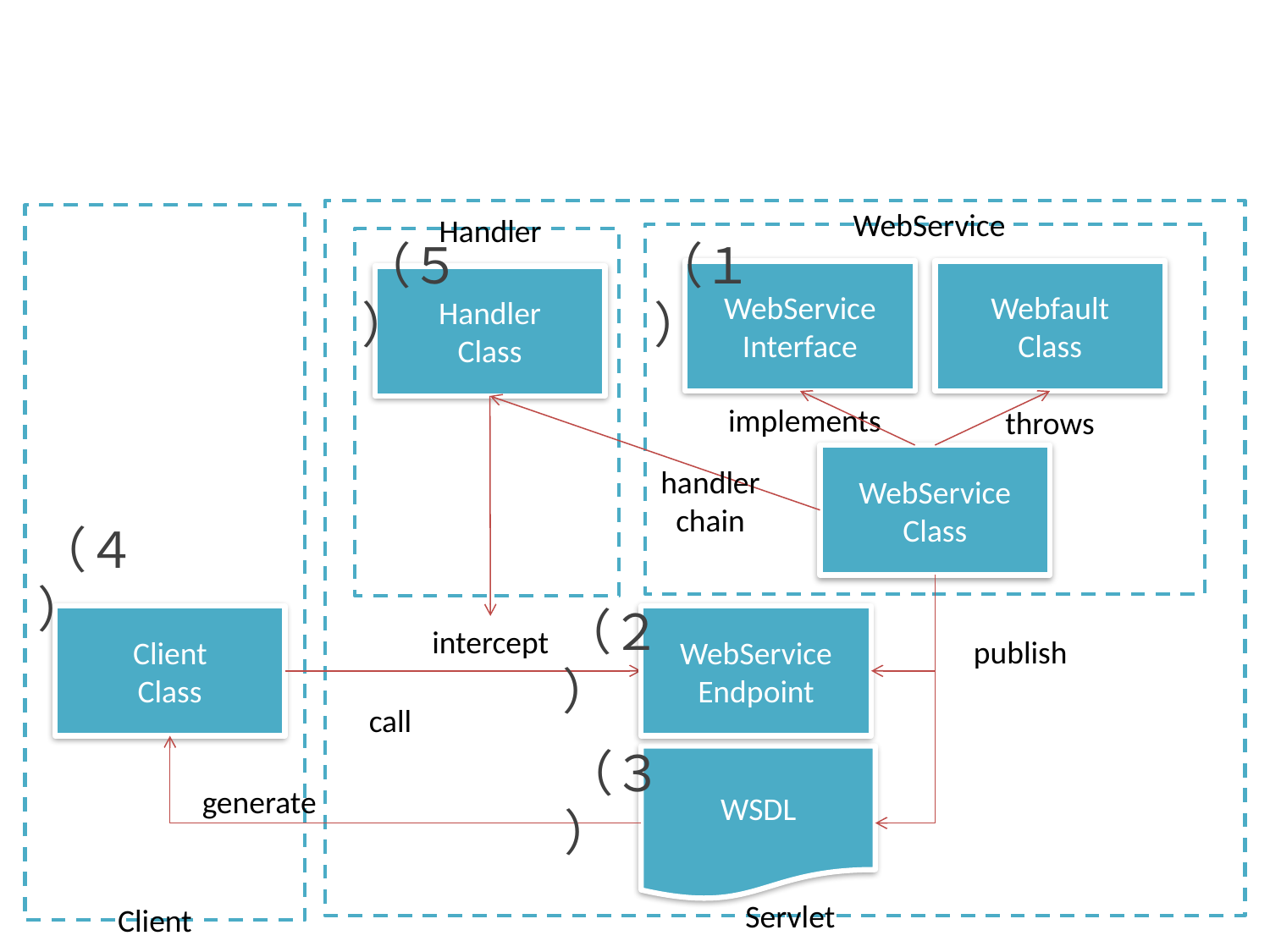

WebService

WebService
Interface
Webfault
Class
implements
throws
WebService
Class

Servlet

Client
Handler

Handler
Class
（５）
（１）
handler
chain
（４）
（２）
Client
Class
WebService
Endpoint
intercept
publish
call
（３）
WSDL
generate